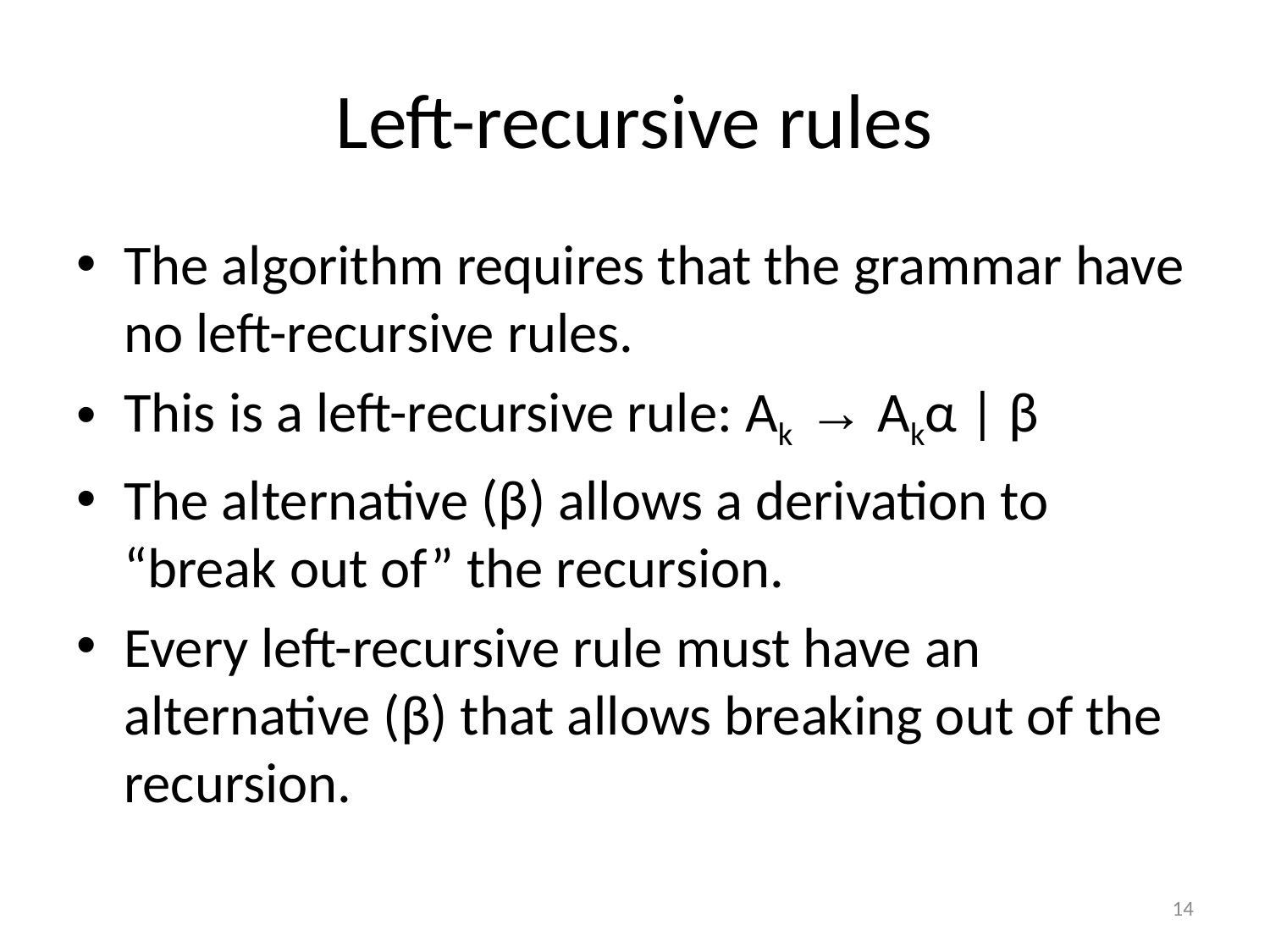

# Left-recursive rules
The algorithm requires that the grammar have no left-recursive rules.
This is a left-recursive rule: Ak → Akα | β
The alternative (β) allows a derivation to “break out of” the recursion.
Every left-recursive rule must have an alternative (β) that allows breaking out of the recursion.

14